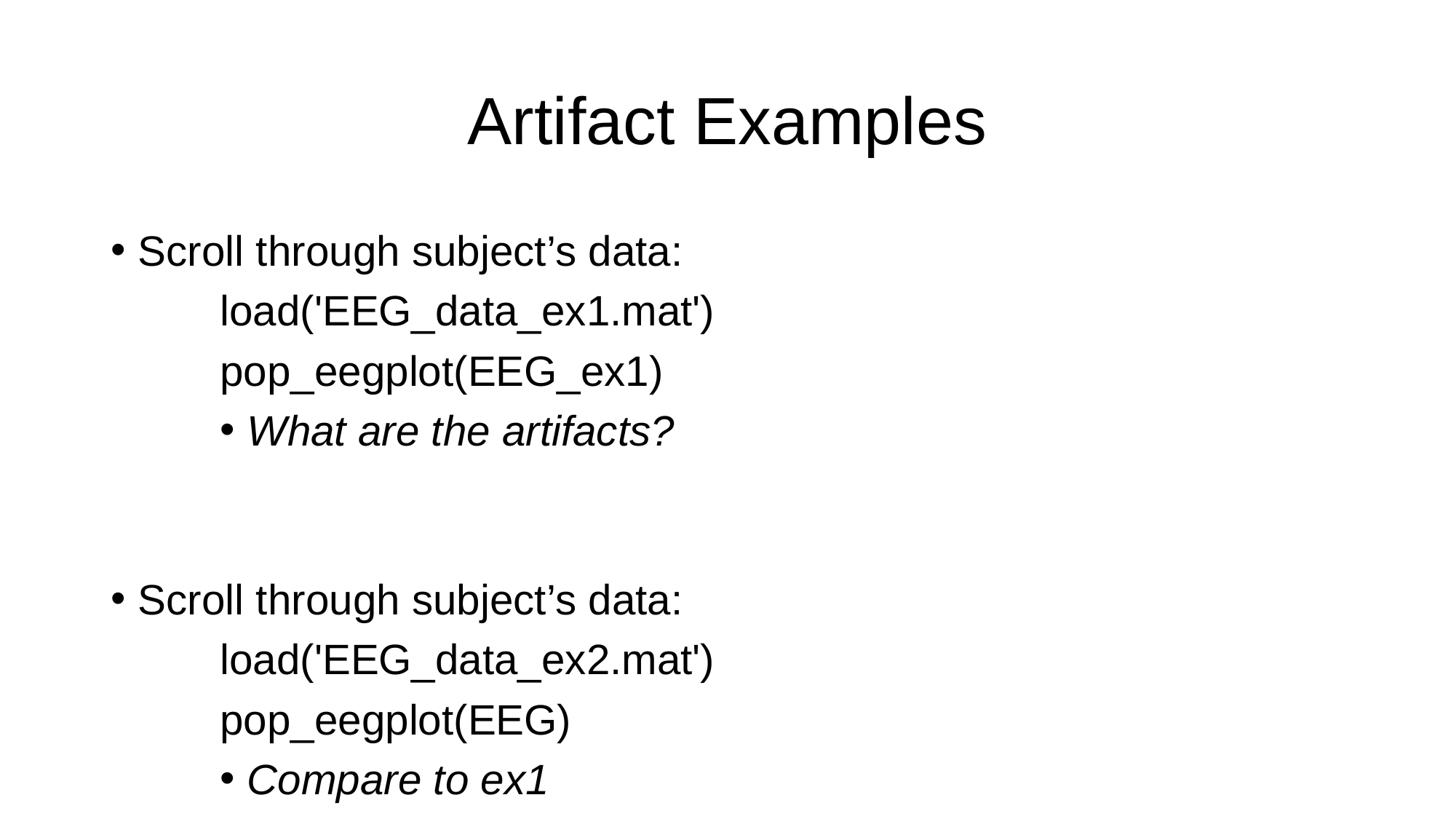

# Artifact Examples
Scroll through subject’s data:
	load('EEG_data_ex1.mat')
	pop_eegplot(EEG_ex1)
What are the artifacts?

Scroll through subject’s data:
	load('EEG_data_ex2.mat')
	pop_eegplot(EEG)
Compare to ex1